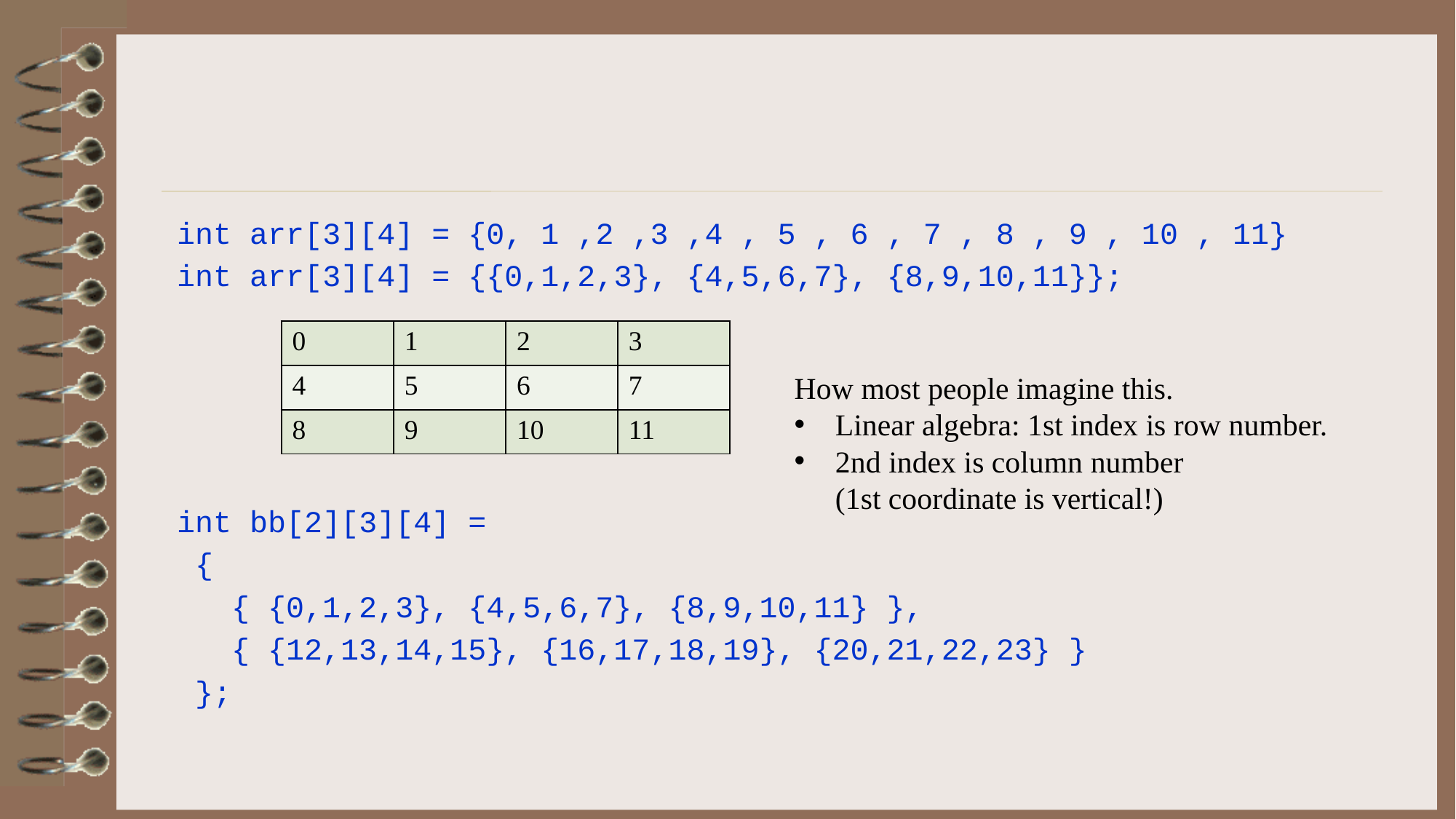

#
int arr[3][4] = {0, 1 ,2 ,3 ,4 , 5 , 6 , 7 , 8 , 9 , 10 , 11}
int arr[3][4] = {{0,1,2,3}, {4,5,6,7}, {8,9,10,11}};

int bb[2][3][4] =
 {
   { {0,1,2,3}, {4,5,6,7}, {8,9,10,11} },
   { {12,13,14,15}, {16,17,18,19}, {20,21,22,23} }
 };
| 0 | 1 | 2 | 3 |
| --- | --- | --- | --- |
| 4 | 5 | 6 | 7 |
| 8 | 9 | 10 | 11 |
How most people imagine this.
Linear algebra: 1st index is row number.
2nd index is column number
(1st coordinate is vertical!)